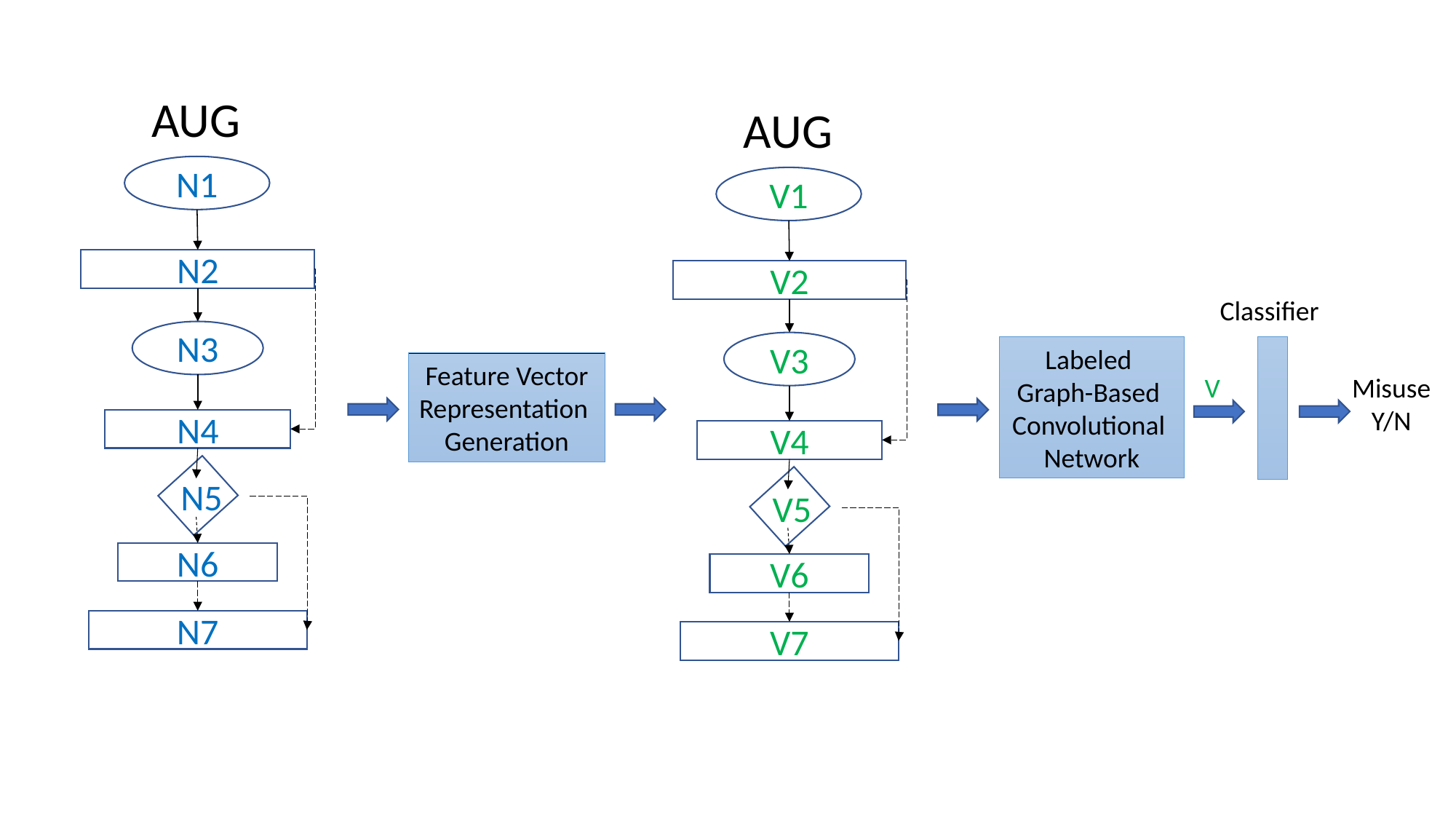

AUG
N1

N2
N3
N4
N5

N6
N7
AUG
V1

V2
V3
V4
V5

V6
V7
Classifier
Labeled
Graph-Based
Convolutional
Network

Feature Vector
Representation
Generation
V
Misuse
Y/N